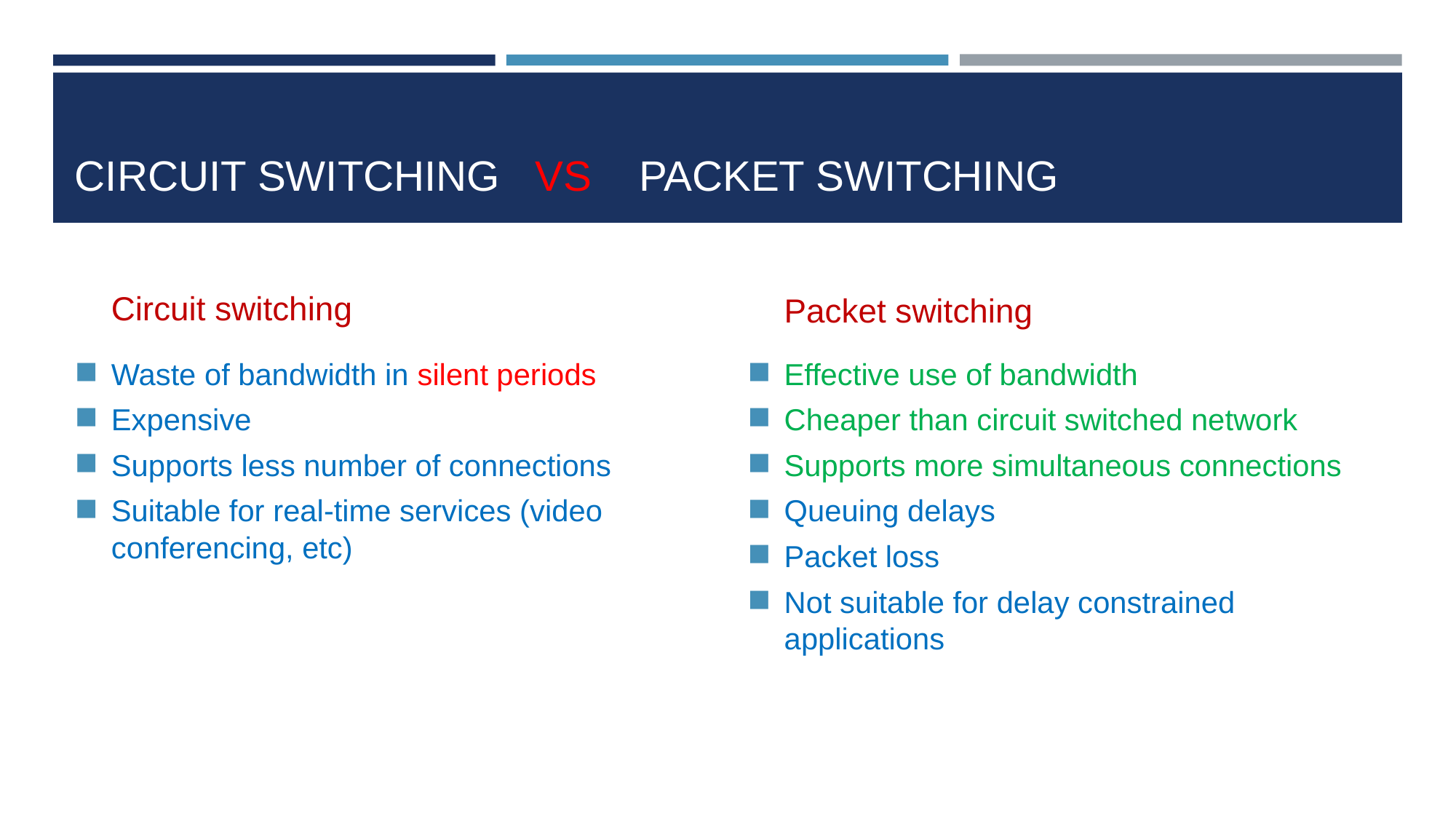

# Circuit switching   vs    Packet switching
Circuit switching
Packet switching
Waste of bandwidth in silent periods
Expensive
Supports less number of connections
Suitable for real-time services (video conferencing, etc)
Effective use of bandwidth
Cheaper than circuit switched network
Supports more simultaneous connections
Queuing delays
Packet loss
Not suitable for delay constrained applications